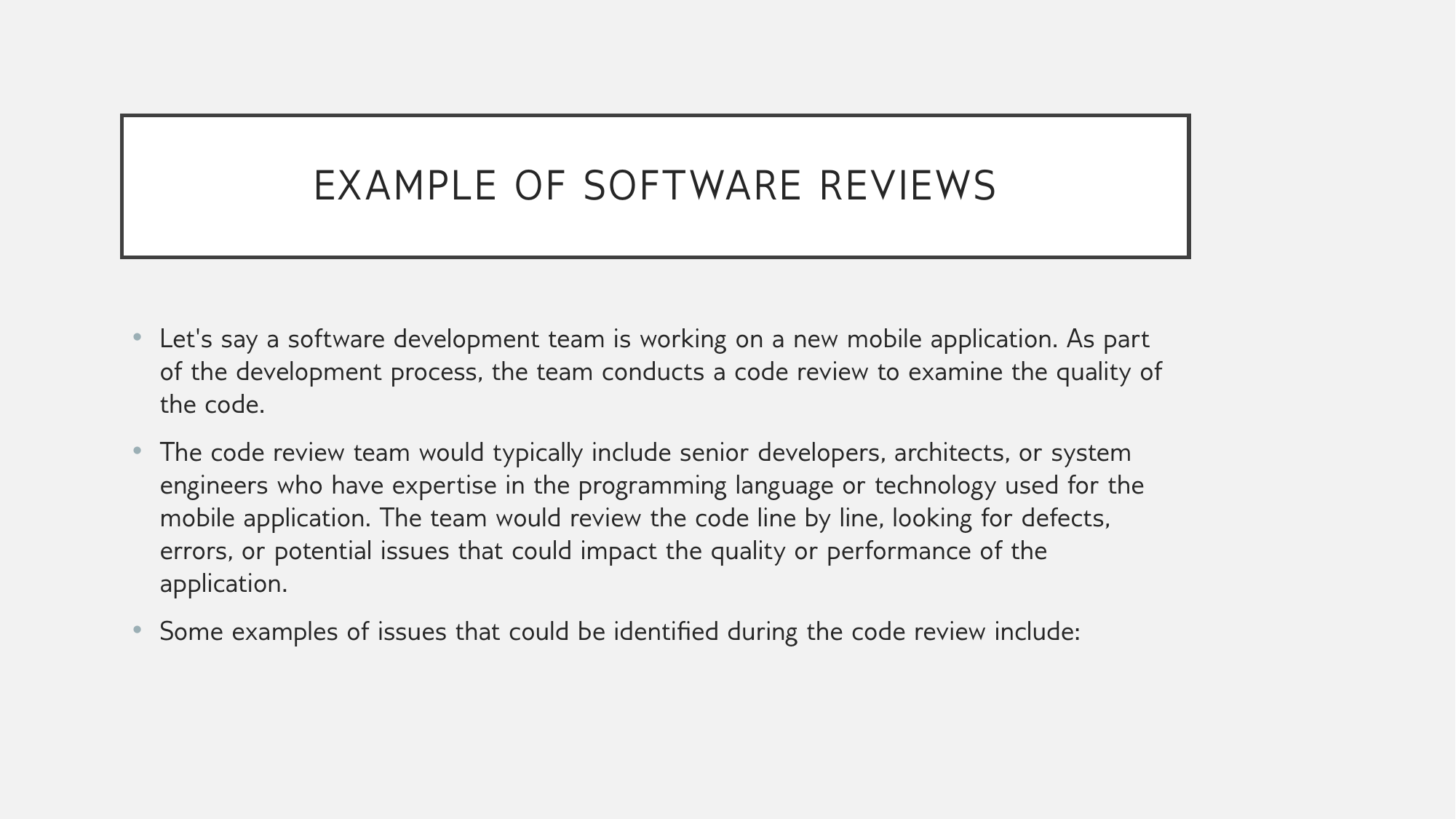

# Example of software reviews
Let's say a software development team is working on a new mobile application. As part of the development process, the team conducts a code review to examine the quality of the code.
The code review team would typically include senior developers, architects, or system engineers who have expertise in the programming language or technology used for the mobile application. The team would review the code line by line, looking for defects, errors, or potential issues that could impact the quality or performance of the application.
Some examples of issues that could be identified during the code review include: